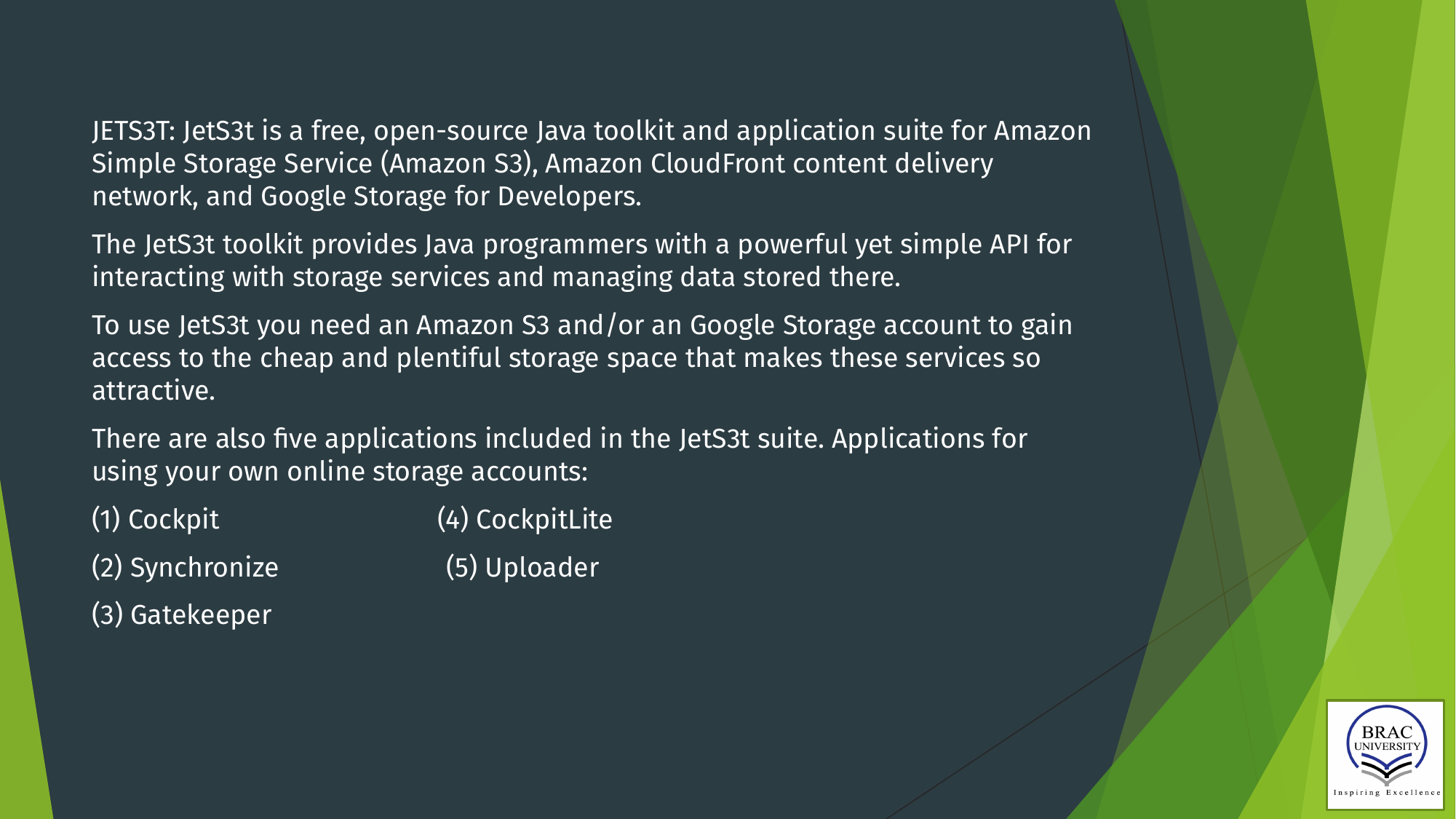

JETS3T: JetS3t is a free, open-source Java toolkit and application suite for Amazon Simple Storage Service (Amazon S3), Amazon CloudFront content delivery network, and Google Storage for Developers.
The JetS3t toolkit provides Java programmers with a powerful yet simple API for interacting with storage services and managing data stored there.
To use JetS3t you need an Amazon S3 and/or an Google Storage account to gain access to the cheap and plentiful storage space that makes these services so attractive.
There are also five applications included in the JetS3t suite. Applications for using your own online storage accounts:
(1) Cockpit                              (4) CockpitLite
(2) Synchronize                       (5) Uploader
(3) Gatekeeper